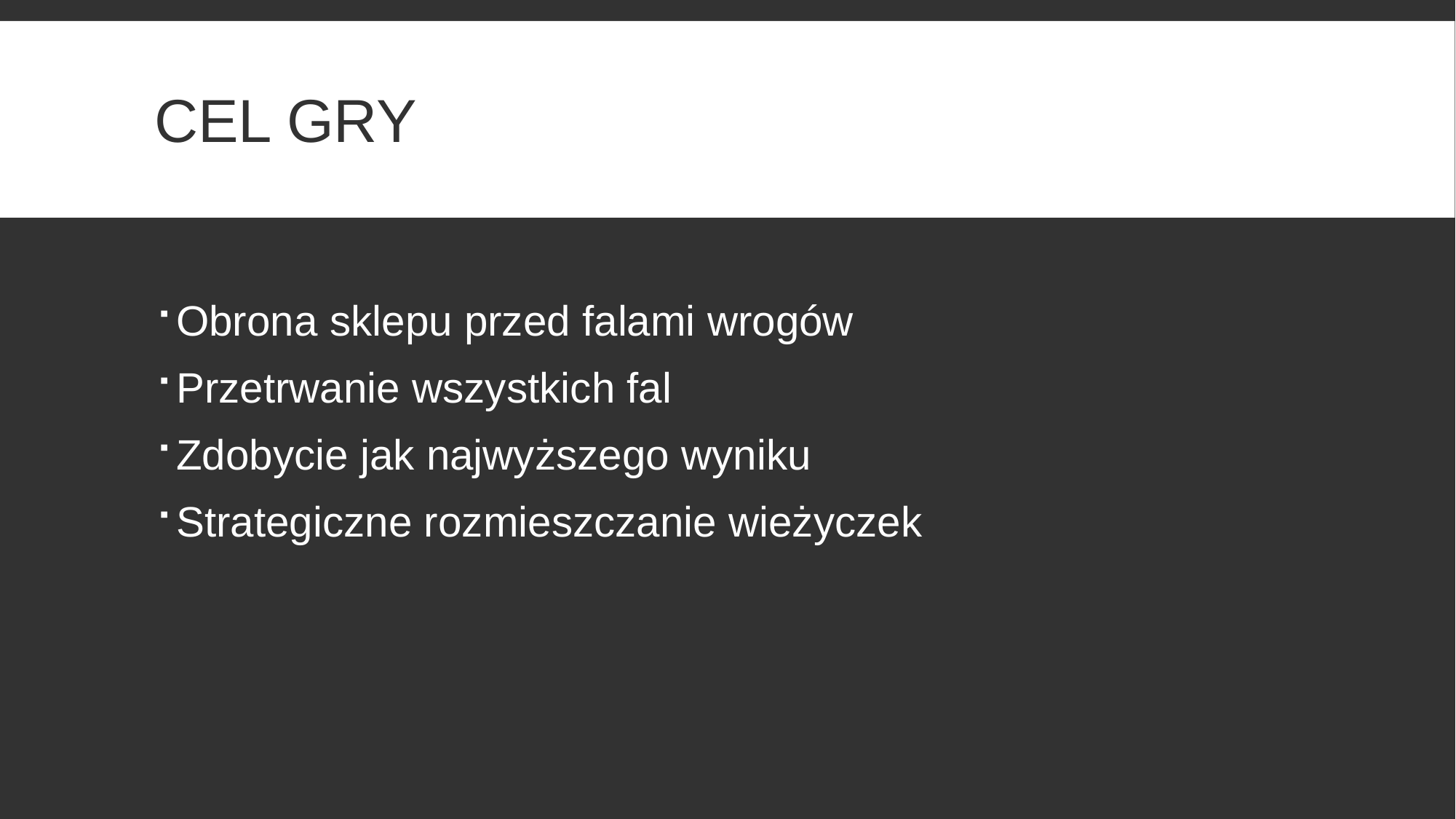

# Cel gry
Obrona sklepu przed falami wrogów
Przetrwanie wszystkich fal
Zdobycie jak najwyższego wyniku
Strategiczne rozmieszczanie wieżyczek